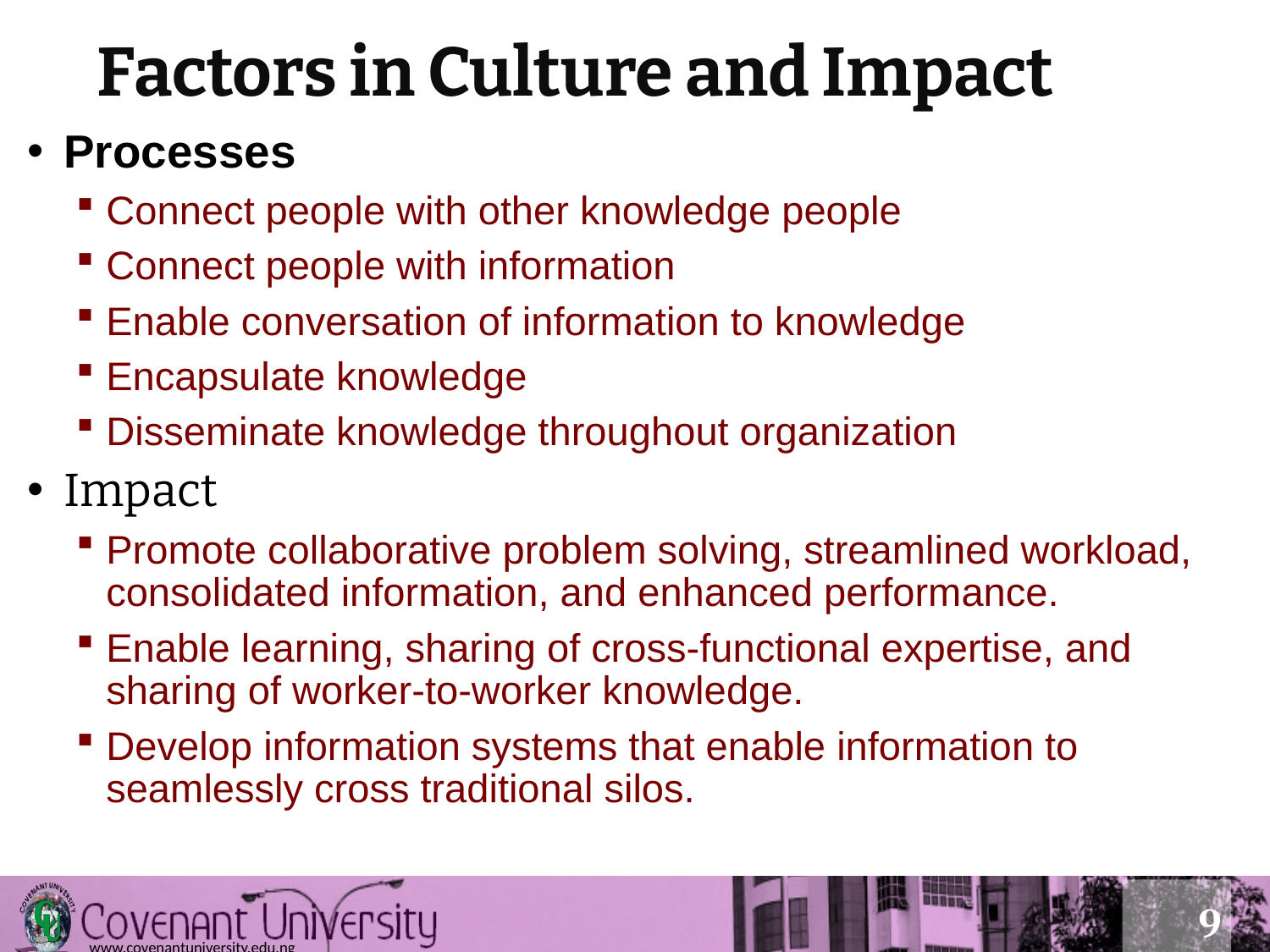

# Factors in Culture and Impact
Processes
Connect people with other knowledge people
Connect people with information
Enable conversation of information to knowledge
Encapsulate knowledge
Disseminate knowledge throughout organization
Impact
Promote collaborative problem solving, streamlined workload, consolidated information, and enhanced performance.
Enable learning, sharing of cross-functional expertise, and sharing of worker-to-worker knowledge.
Develop information systems that enable information to seamlessly cross traditional silos.